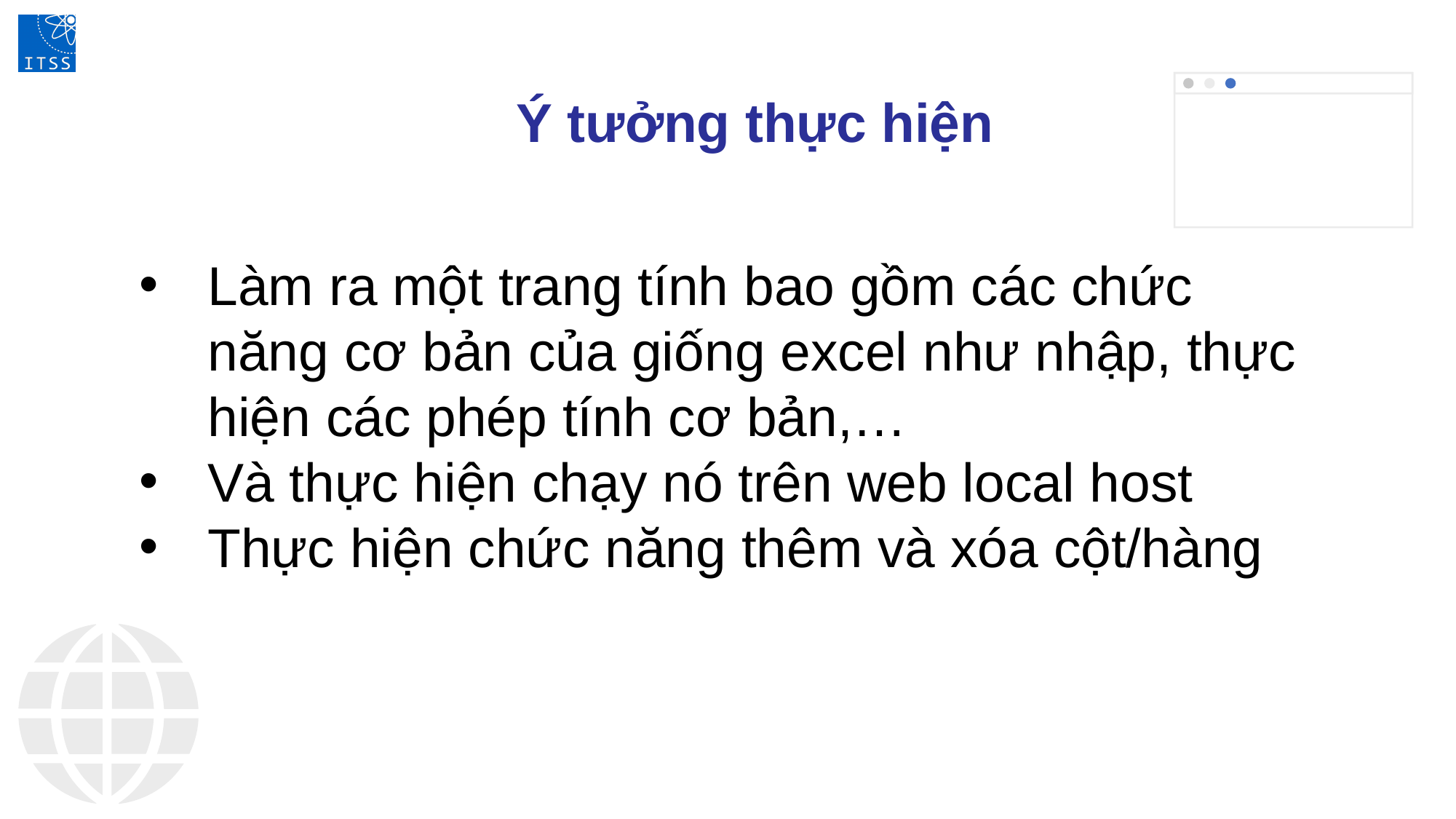

# Ý tưởng thực hiện
Làm ra một trang tính bao gồm các chức năng cơ bản của giống excel như nhập, thực hiện các phép tính cơ bản,…
Và thực hiện chạy nó trên web local host
Thực hiện chức năng thêm và xóa cột/hàng